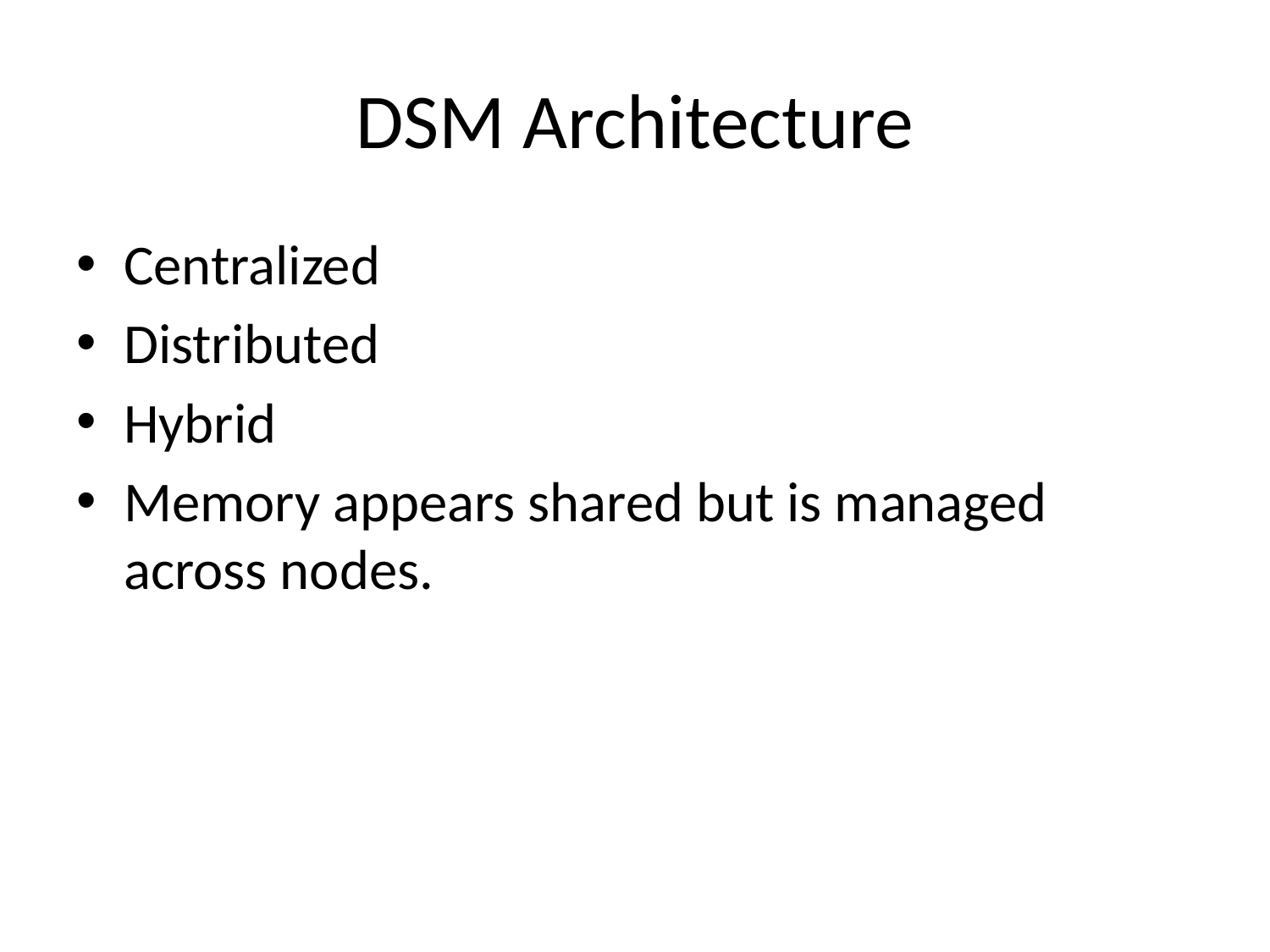

# DSM Architecture
Centralized
Distributed
Hybrid
Memory appears shared but is managed across nodes.